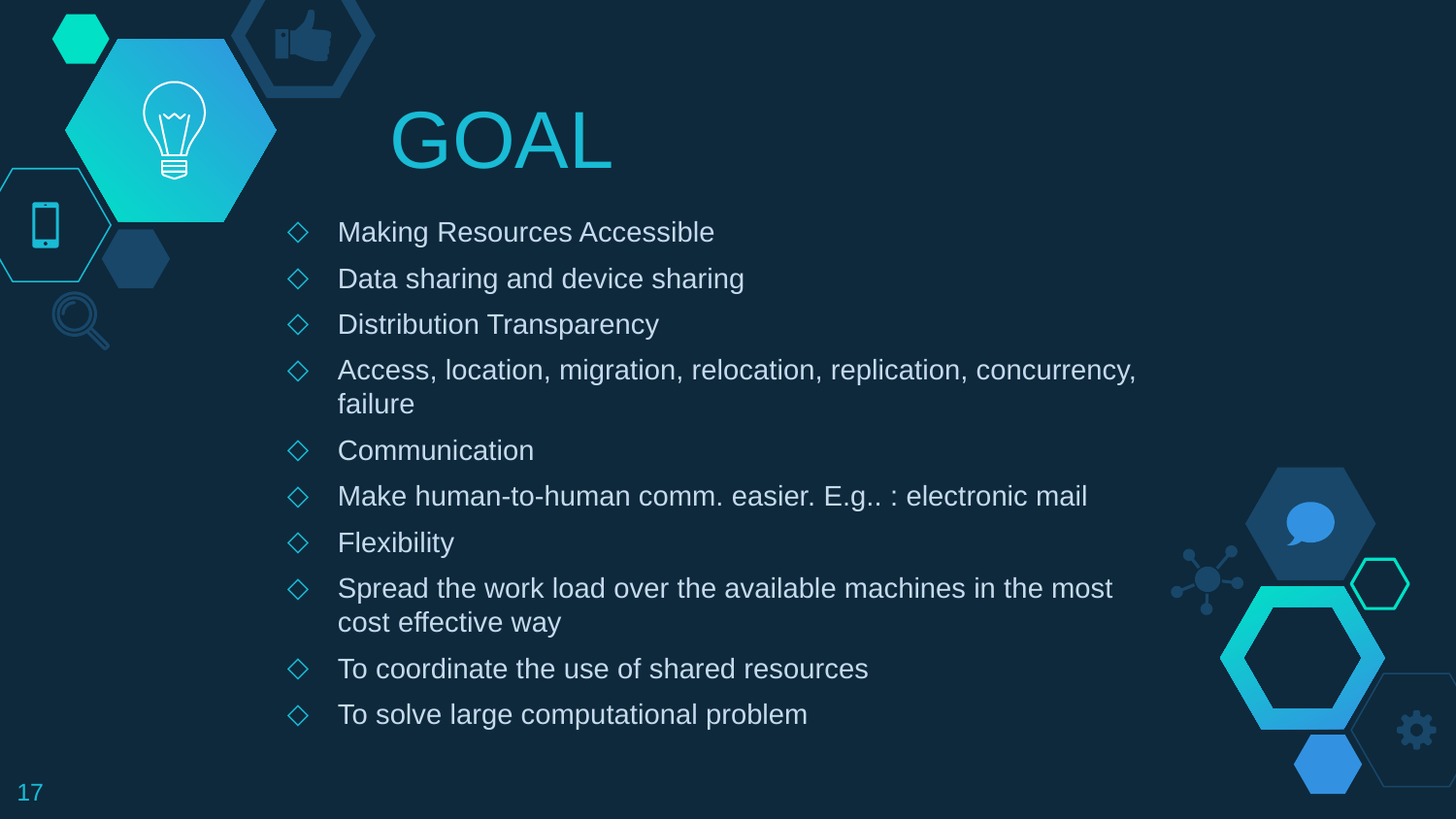

# GOAL
Making Resources Accessible
Data sharing and device sharing
Distribution Transparency
Access, location, migration, relocation, replication, concurrency, failure
Communication
Make human-to-human comm. easier. E.g.. : electronic mail
Flexibility
Spread the work load over the available machines in the most cost effective way
To coordinate the use of shared resources
To solve large computational problem

17